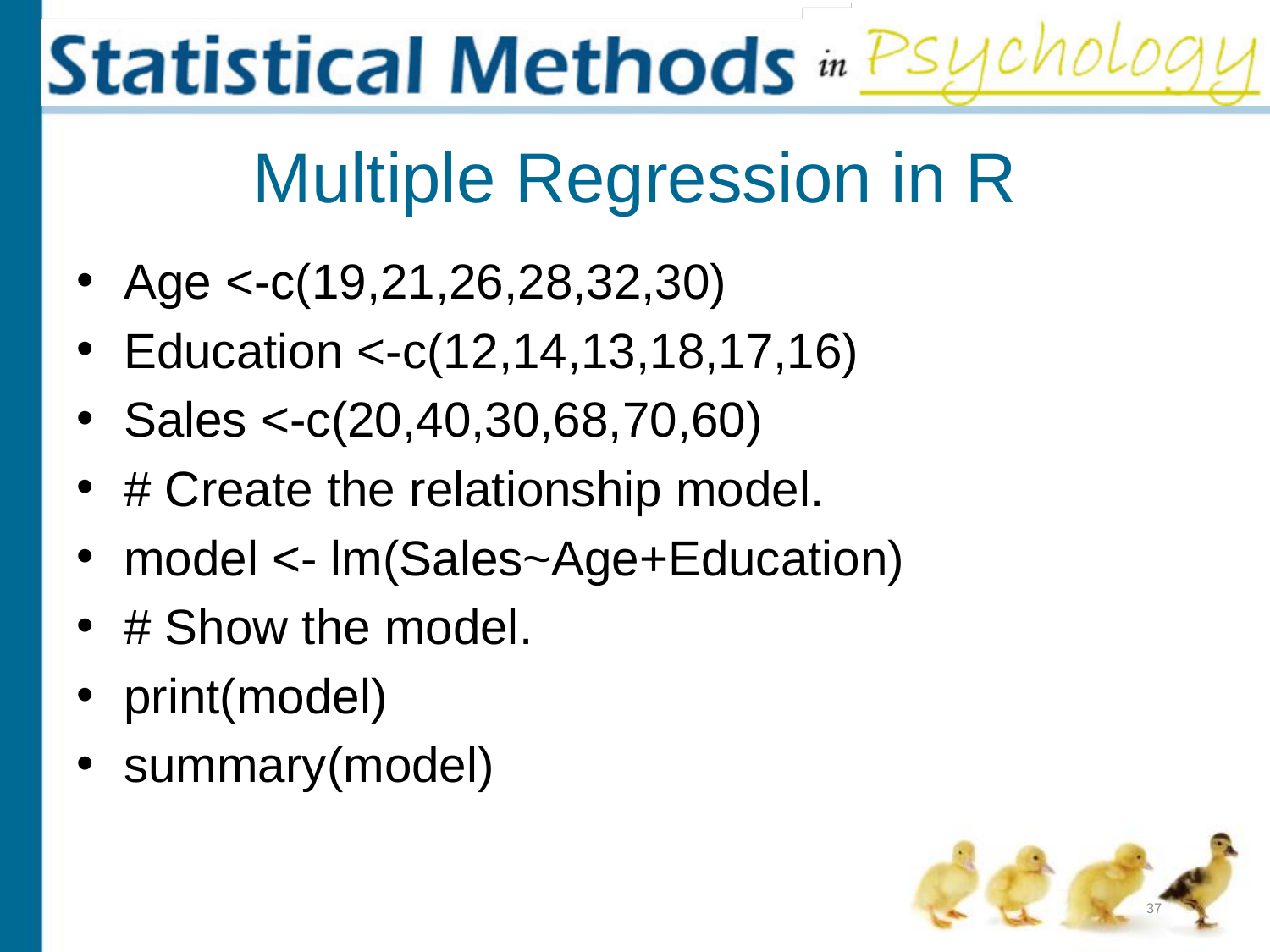

# Multiple Regression in R
Age <-c(19,21,26,28,32,30)
Education <-c(12,14,13,18,17,16)
Sales <-c(20,40,30,68,70,60)
# Create the relationship model.
model <- lm(Sales~Age+Education)
# Show the model.
print(model)
summary(model)

37